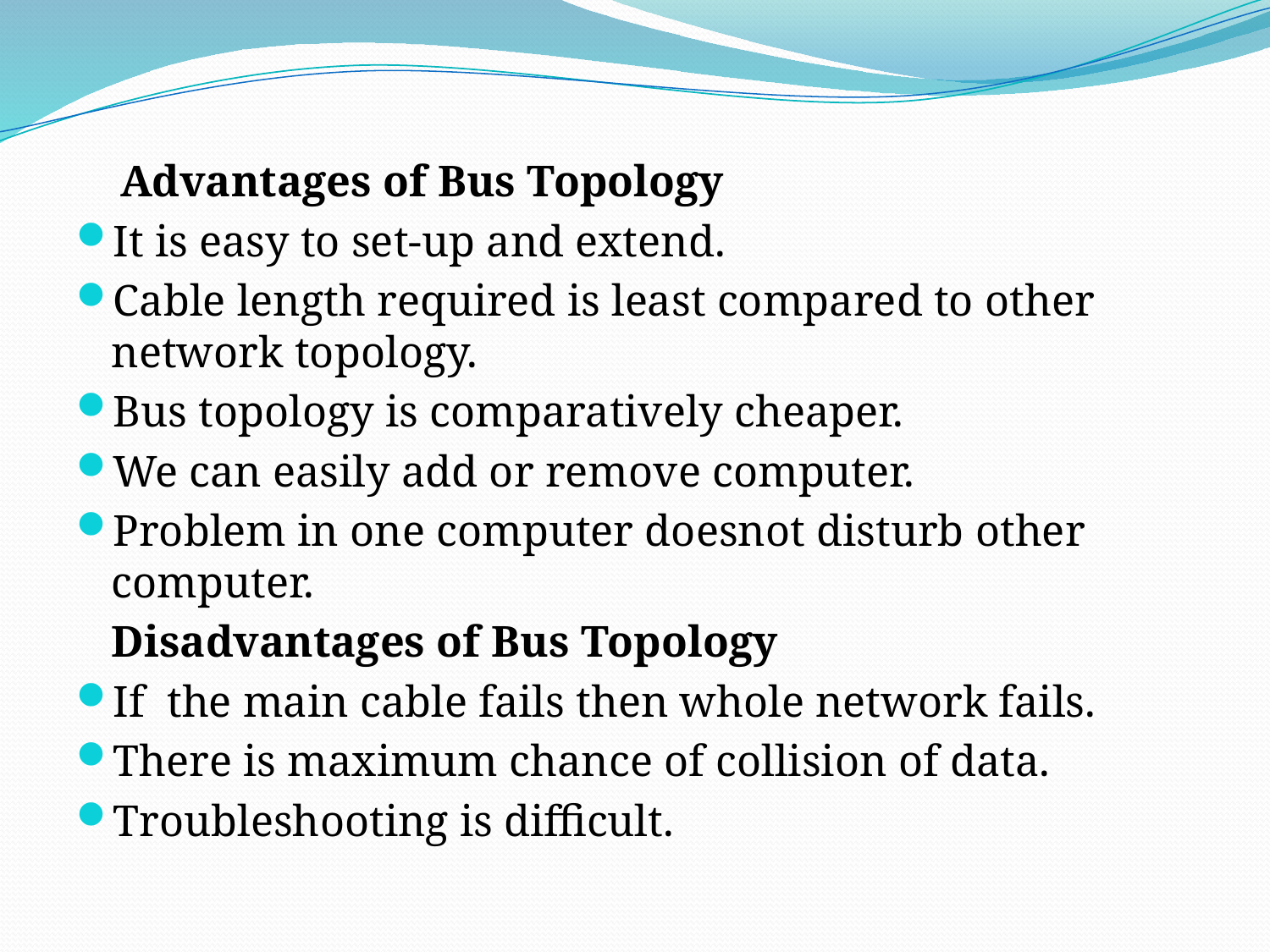

Advantages of Bus Topology
It is easy to set-up and extend.
Cable length required is least compared to other network topology.
Bus topology is comparatively cheaper.
We can easily add or remove computer.
Problem in one computer doesnot disturb other computer.
	Disadvantages of Bus Topology
If  the main cable fails then whole network fails.
There is maximum chance of collision of data.
Troubleshooting is difficult.